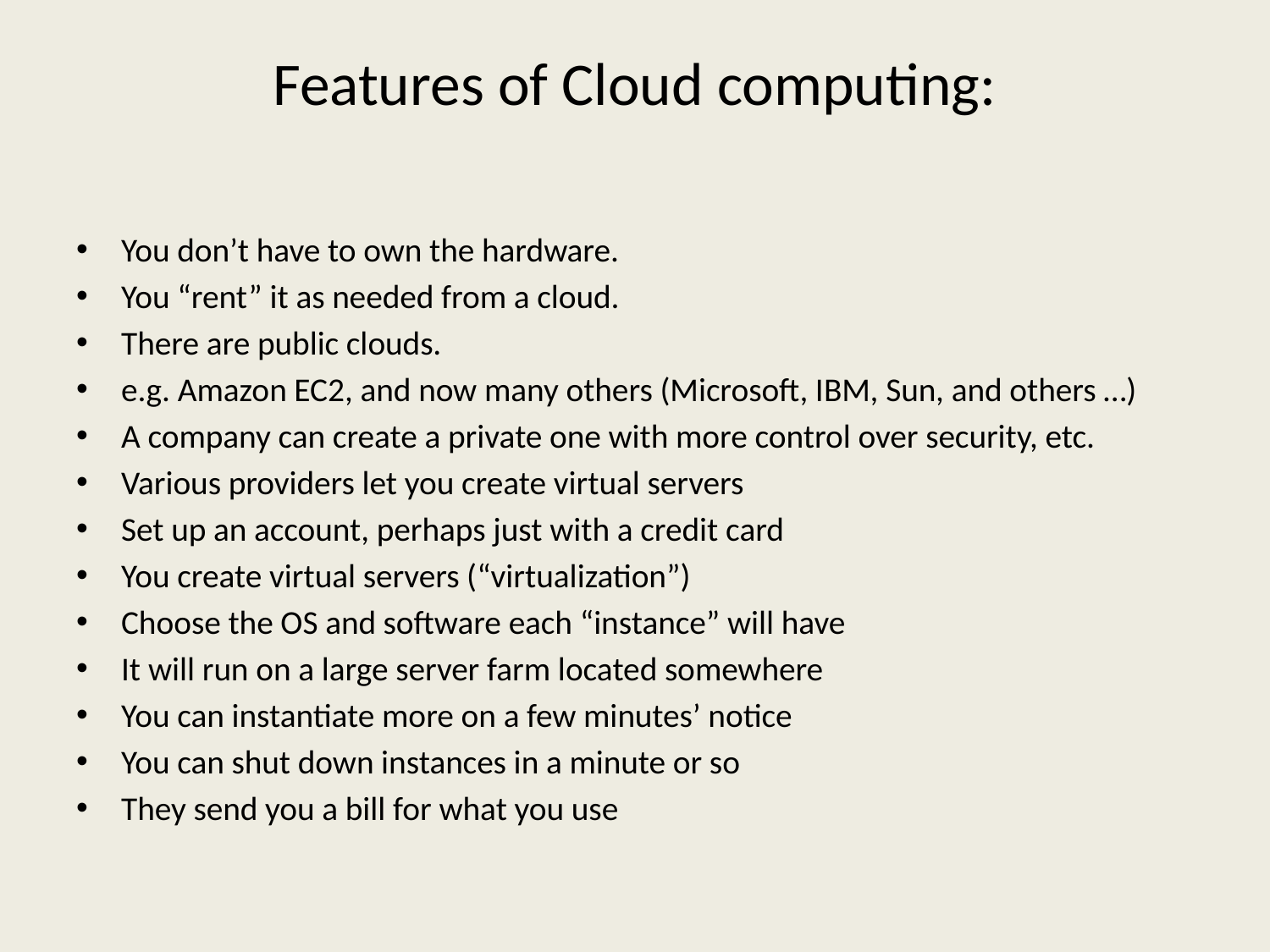

# Features of Cloud computing:
You don’t have to own the hardware.
You “rent” it as needed from a cloud.
There are public clouds.
e.g. Amazon EC2, and now many others (Microsoft, IBM, Sun, and others …)
A company can create a private one with more control over security, etc.
Various providers let you create virtual servers
Set up an account, perhaps just with a credit card
You create virtual servers (“virtualization”)
Choose the OS and software each “instance” will have
It will run on a large server farm located somewhere
You can instantiate more on a few minutes’ notice
You can shut down instances in a minute or so
They send you a bill for what you use